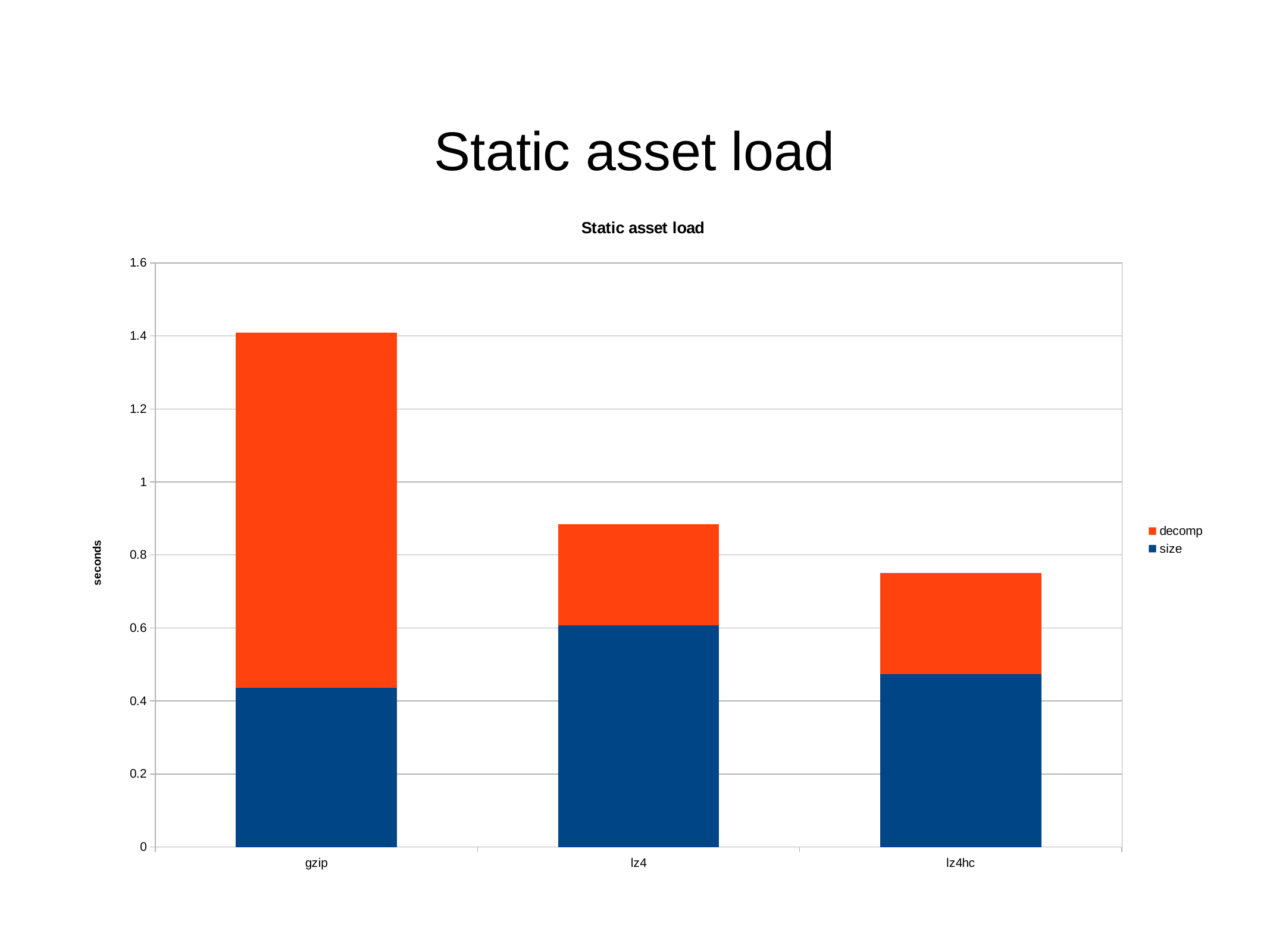

Static asset load

### Chart: Static asset load

| Category | size | decomp |
|---|---|---|
| gzip | 0.43622184753418 | 0.973046313049973 |
| lz4 | 0.606670475006103 | 0.278013232299992 |
| lz4hc | 0.472910594940186 | 0.278013232299992 |